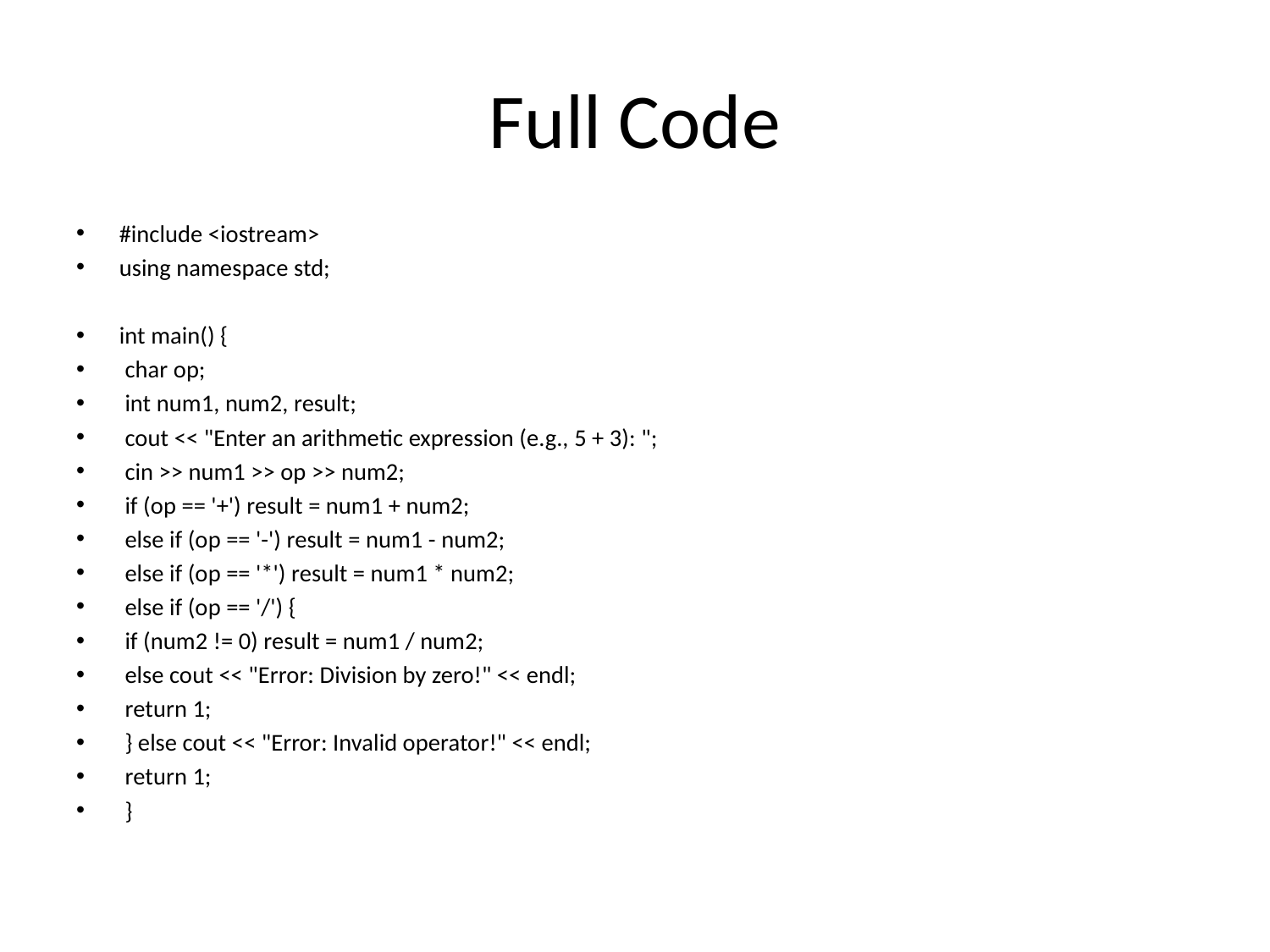

# Full Code
#include <iostream>
using namespace std;

int main() {
 char op;
 int num1, num2, result;
 cout << "Enter an arithmetic expression (e.g., 5 + 3): ";
 cin >> num1 >> op >> num2;
 if (op == '+') result = num1 + num2;
 else if (op == '-') result = num1 - num2;
 else if (op == '*') result = num1 * num2;
 else if (op == '/') {
 if (num2 != 0) result = num1 / num2;
 else cout << "Error: Division by zero!" << endl;
 return 1;
 } else cout << "Error: Invalid operator!" << endl;
 return 1;
 }